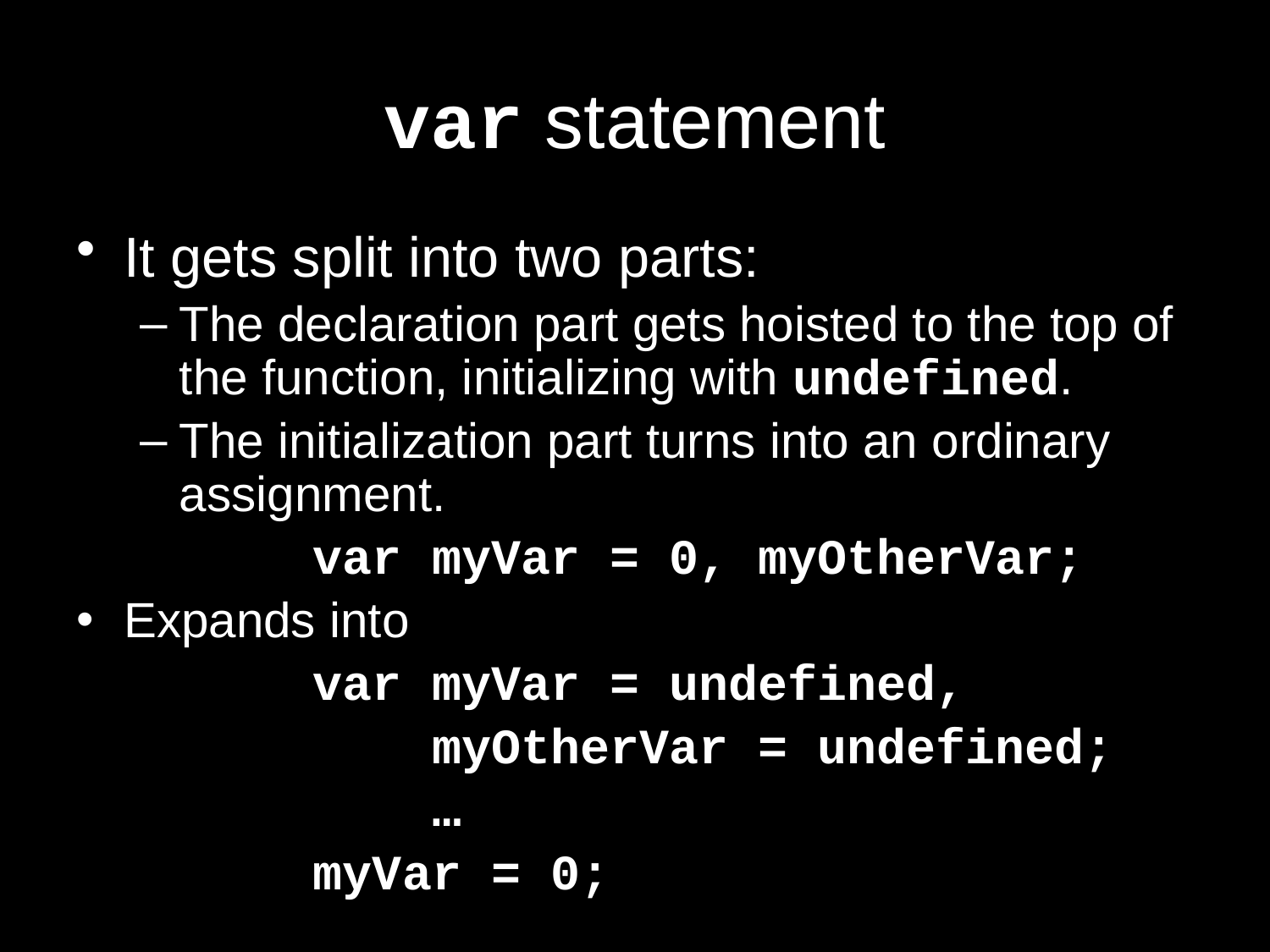

# var statement
It gets split into two parts:
The declaration part gets hoisted to the top of the function, initializing with undefined.
The initialization part turns into an ordinary assignment.
        var myVar = 0, myOtherVar;
Expands into
        var myVar = undefined,
            myOtherVar = undefined;
            …
        myVar = 0;